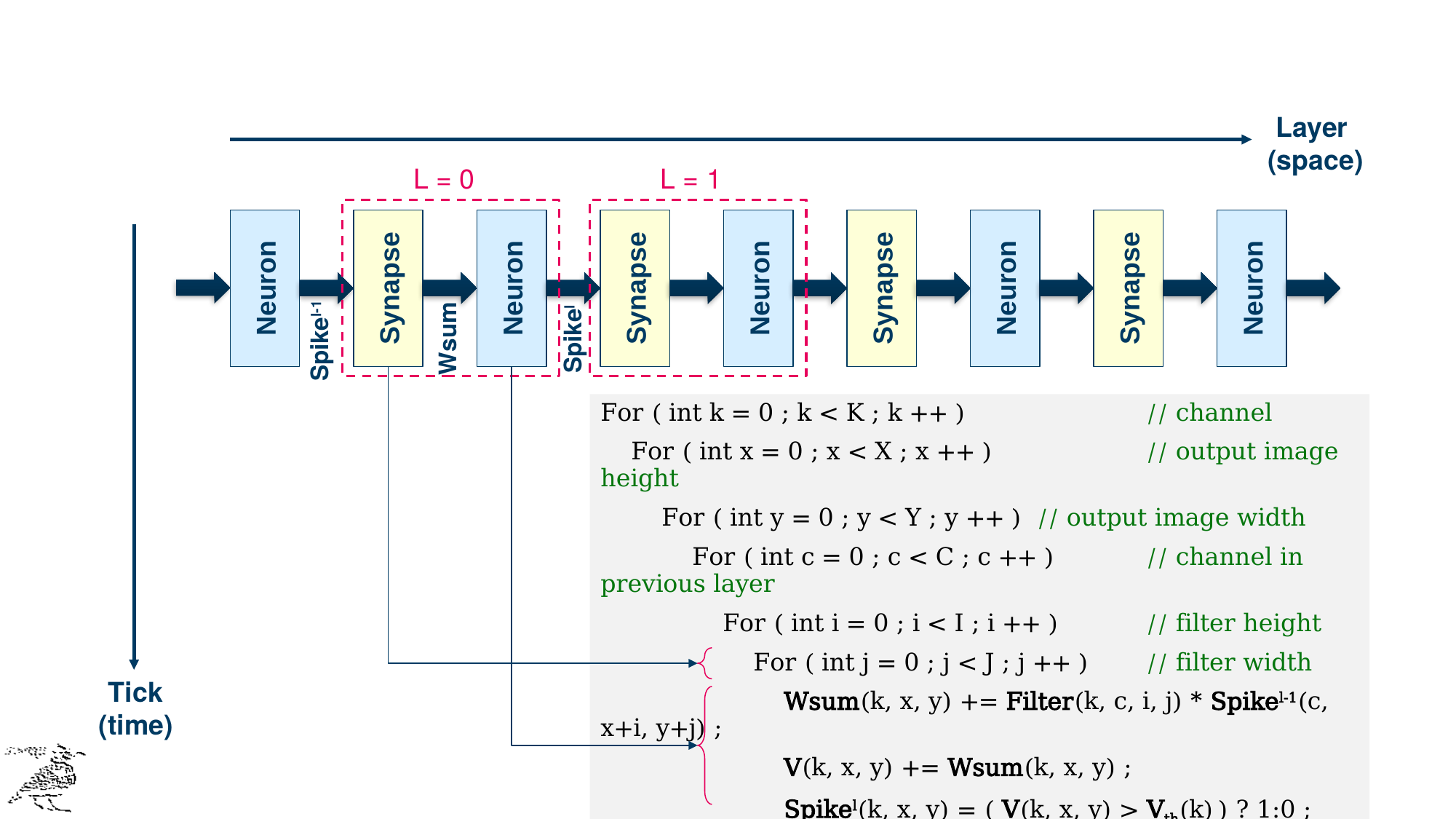

Layer
(space)
L = 0
L = 1

Neuron
Synapse
Neuron
Synapse
Neuron
Neuron
Synapse
Neuron
Synapse

Wsum
Spikel
Spikel-1
For ( int k = 0 ; k < K ; k ++ )		// channel
    For ( int x = 0 ; x < X ; x ++ )		// output image height
        For ( int y = 0 ; y < Y ; y ++ )	// output image width
            For ( int c = 0 ; c < C ; c ++ )	// channel in previous layer
                For ( int i = 0 ; i < I ; i ++ )	// filter height
                    For ( int j = 0 ; j < J ; j ++ )	// filter width
                        Wsum(k, x, y) += Filter(k, c, i, j) * Spikel-1(c, x+i, y+j) ;
                        V(k, x, y) += Wsum(k, x, y) ;
                        Spikel(k, x, y) = ( V(k, x, y) > Vth(k) ) ? 1:0 ;
                        V(k, x, y) -= ( Spikel(k, x, y) ) ?  Vth(k):0 ;

Tick
(time)